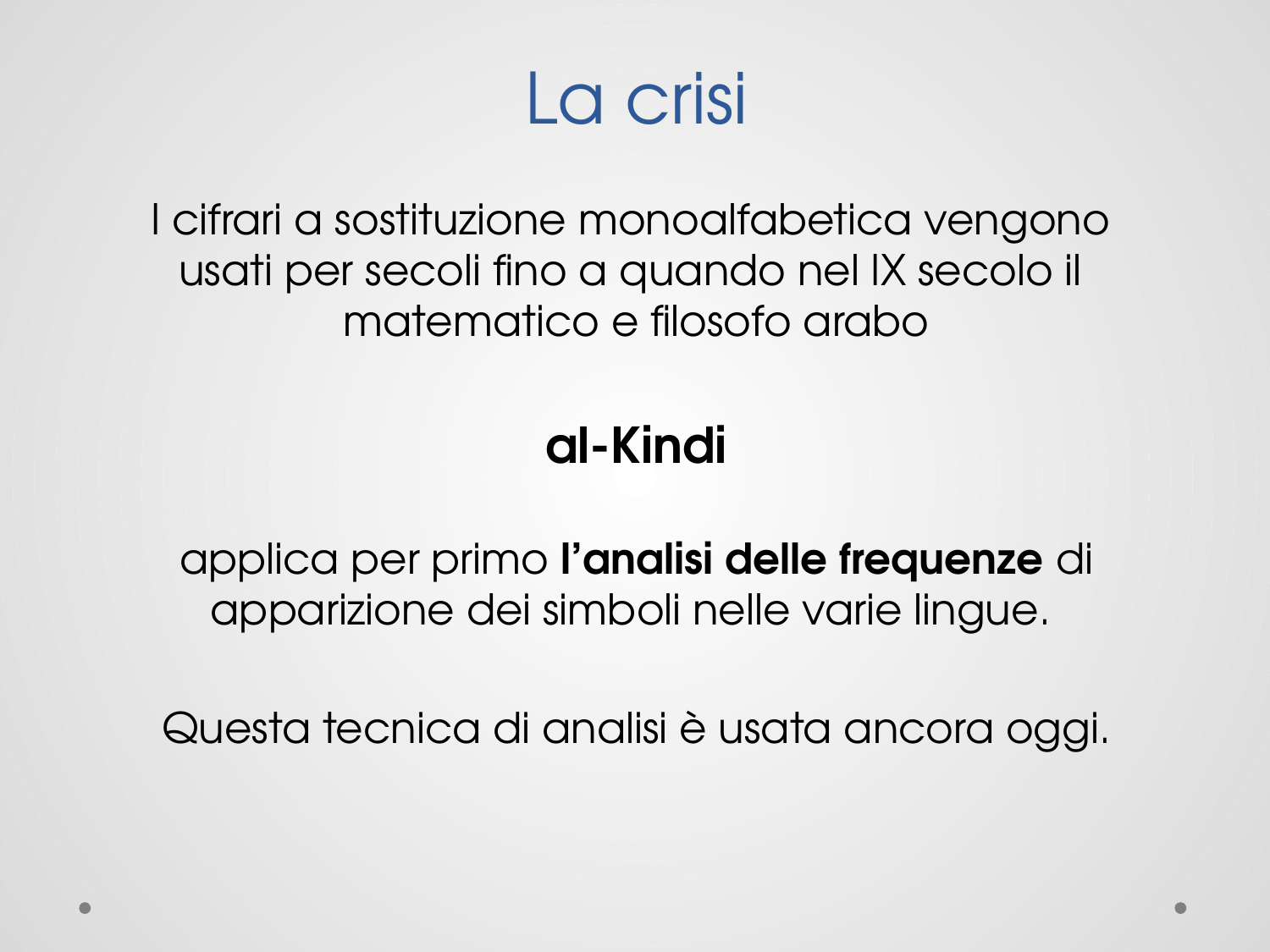

# La crisi
I cifrari a sostituzione monoalfabetica vengono
usati per secoli fino a quando nel IX secolo il
matematico e filosofo arabo

al-Kindi
applica per primo l’analisi delle frequenze di apparizione dei simboli nelle varie lingue.

Questa tecnica di analisi è usata ancora oggi.